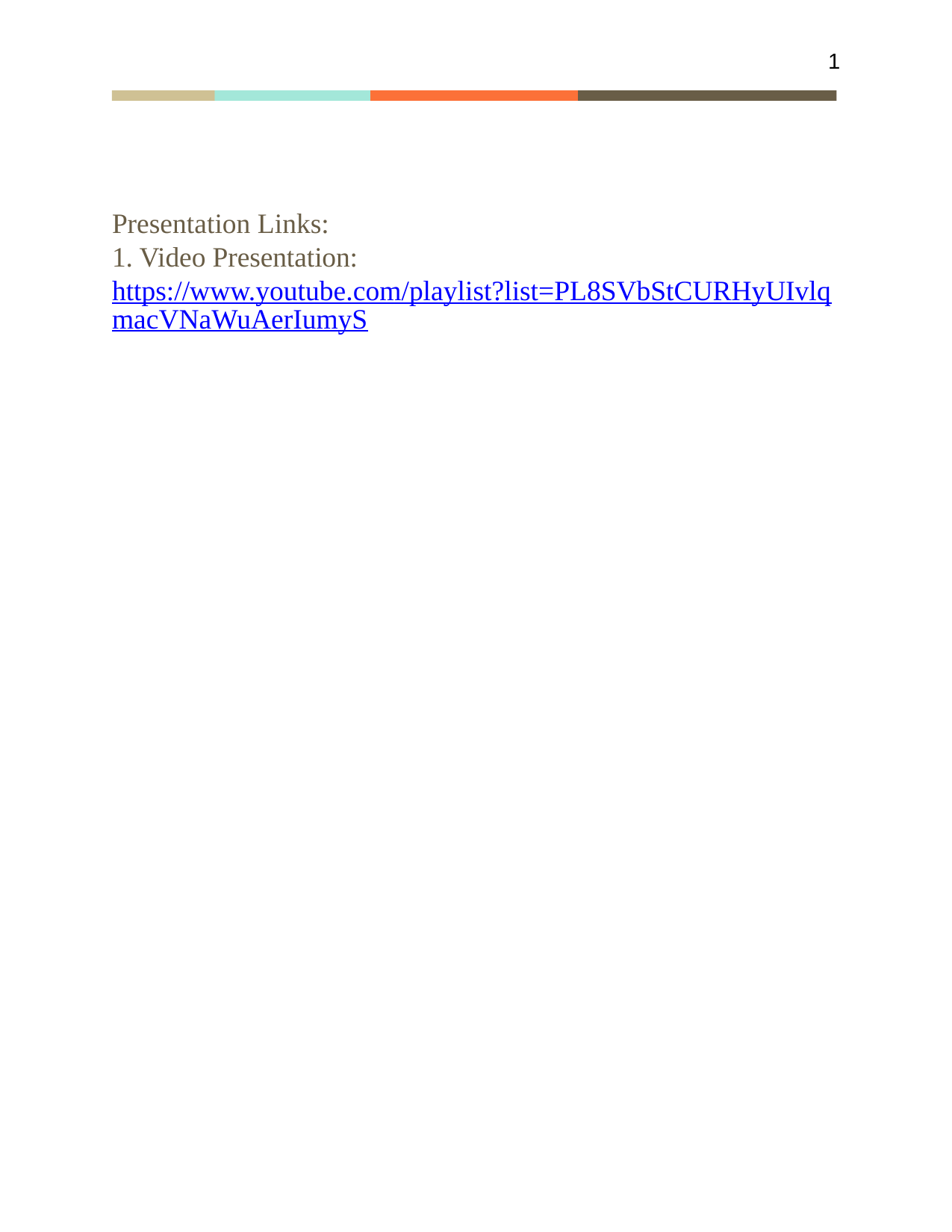

1

Presentation Links:
1. Video Presentation:
https://www.youtube.com/playlist?list=PL8SVbStCURHyUIvlqmacVNaWuAerIumyS